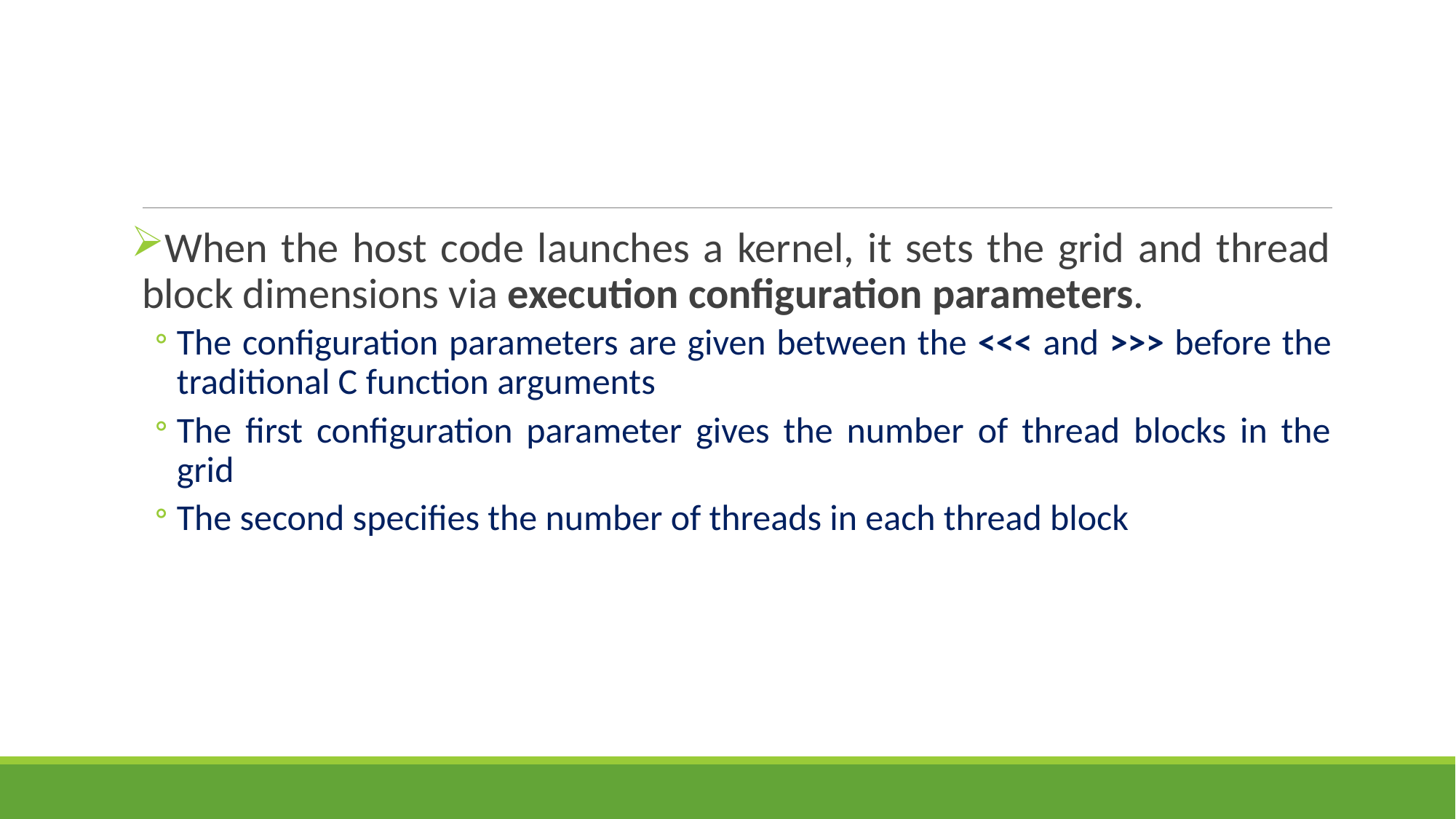

#
When the host code launches a kernel, it sets the grid and thread block dimensions via execution configuration parameters.
The configuration parameters are given between the <<< and >>> before the traditional C function arguments
The first configuration parameter gives the number of thread blocks in the grid
The second specifies the number of threads in each thread block